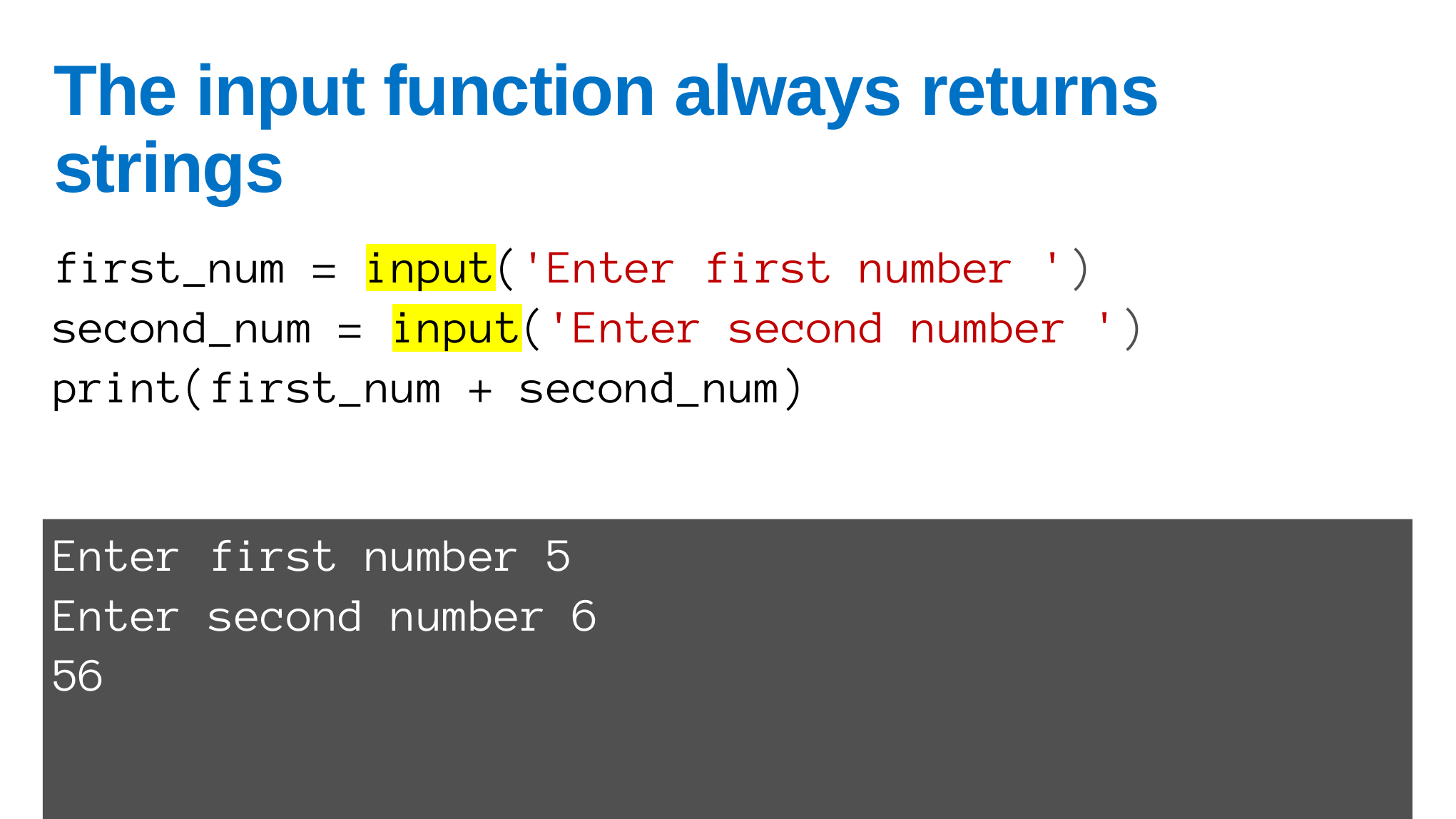

# The input function always returns strings
first_num = input('Enter first number ')
second_num = input('Enter second number ')
print(first_num + second_num)

Enter first number 5
Enter second number 6
56